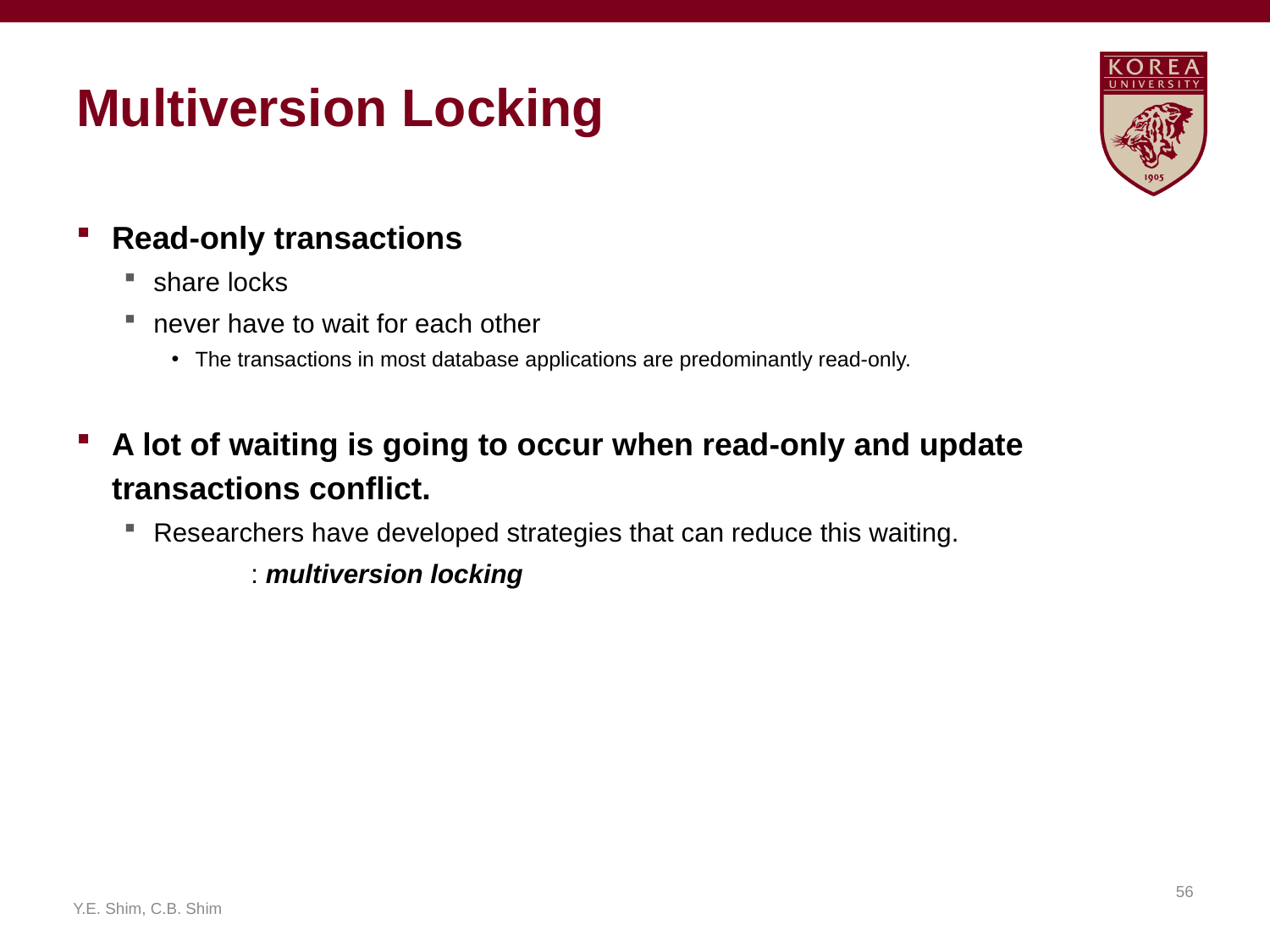

# Multiversion Locking
Read-only transactions
share locks
never have to wait for each other
The transactions in most database applications are predominantly read-only.

A lot of waiting is going to occur when read-only and update transactions conflict.
Researchers have developed strategies that can reduce this waiting.
	: multiversion locking
56